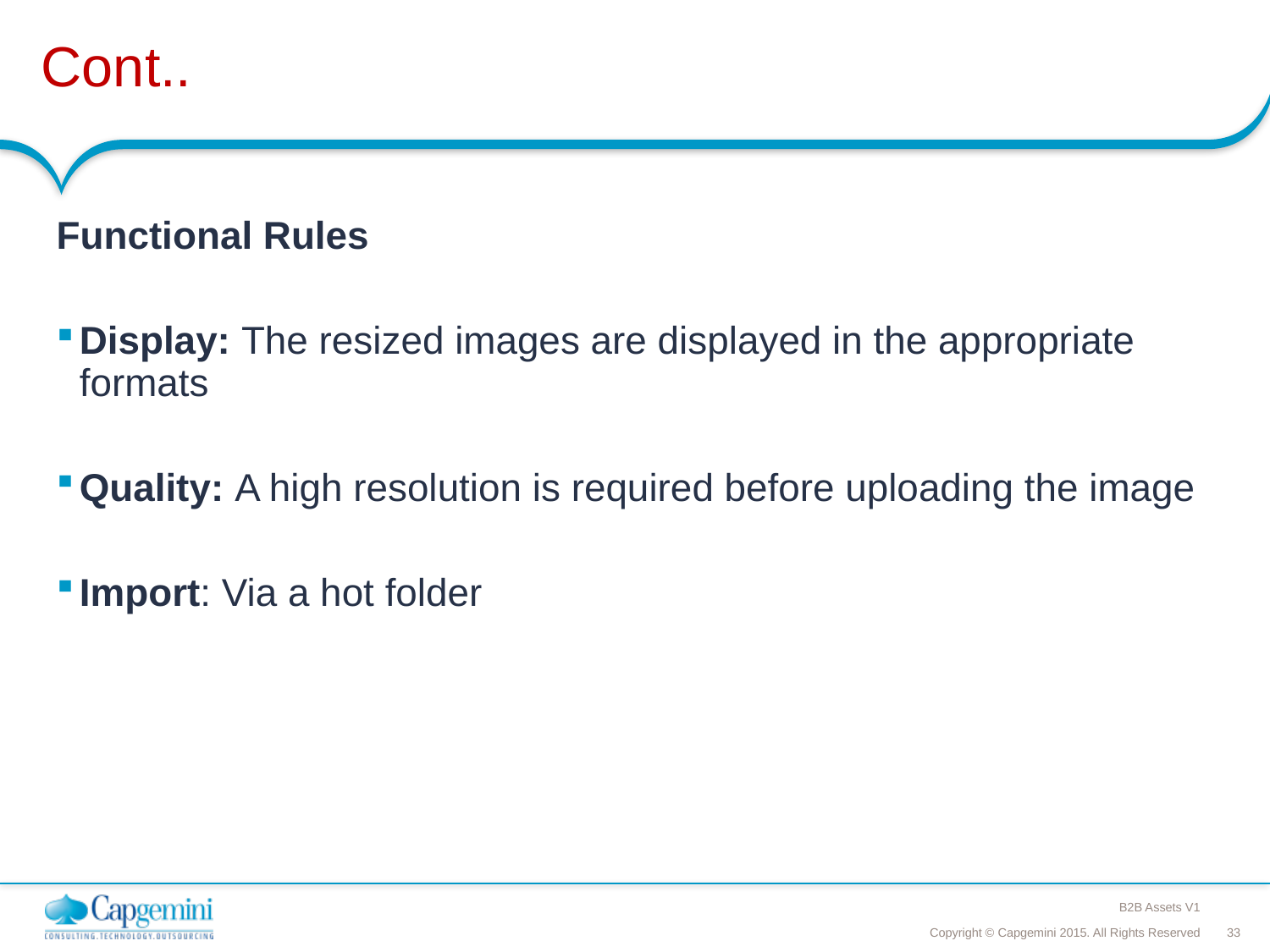

# Cont..
Functional Rules

Display: The resized images are displayed in the appropriate formats

Quality: A high resolution is required before uploading the image

Import: Via a hot folder